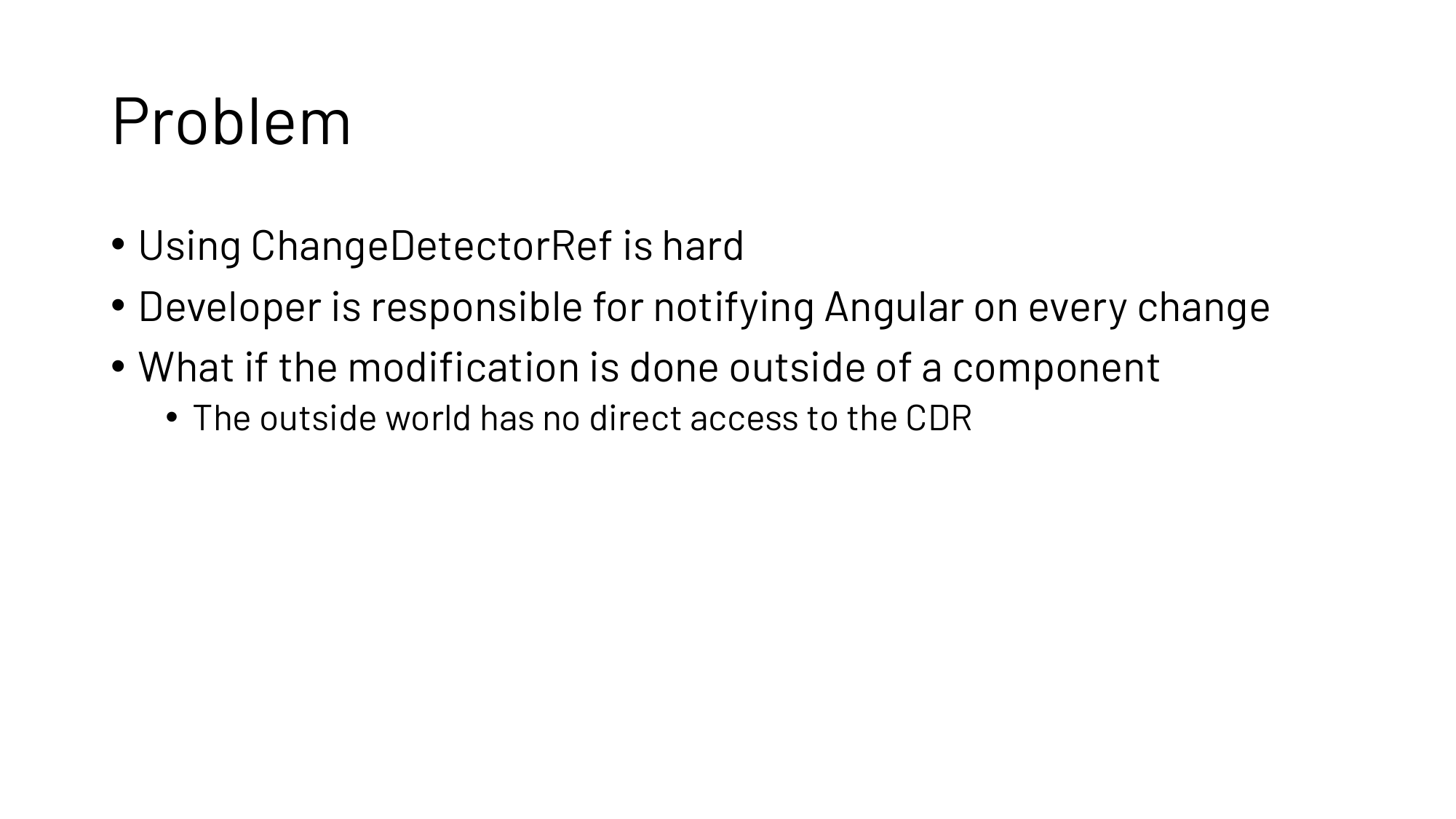

# Problem
Using ChangeDetectorRef is hard
Developer is responsible for notifying Angular on every change
What if the modification is done outside of a component
The outside world has no direct access to the CDR